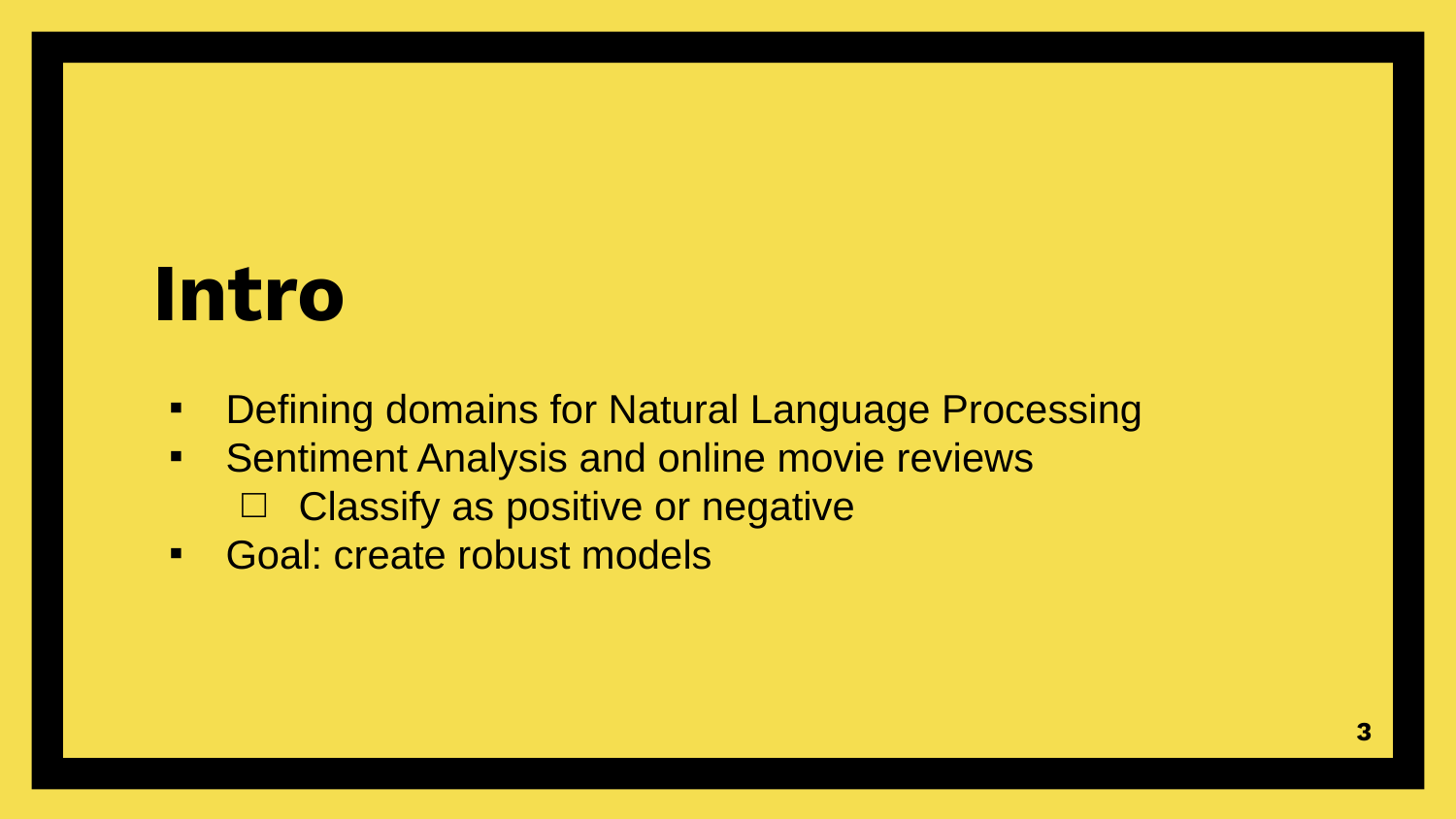

# Intro
Defining domains for Natural Language Processing
Sentiment Analysis and online movie reviews
Classify as positive or negative
Goal: create robust models
3